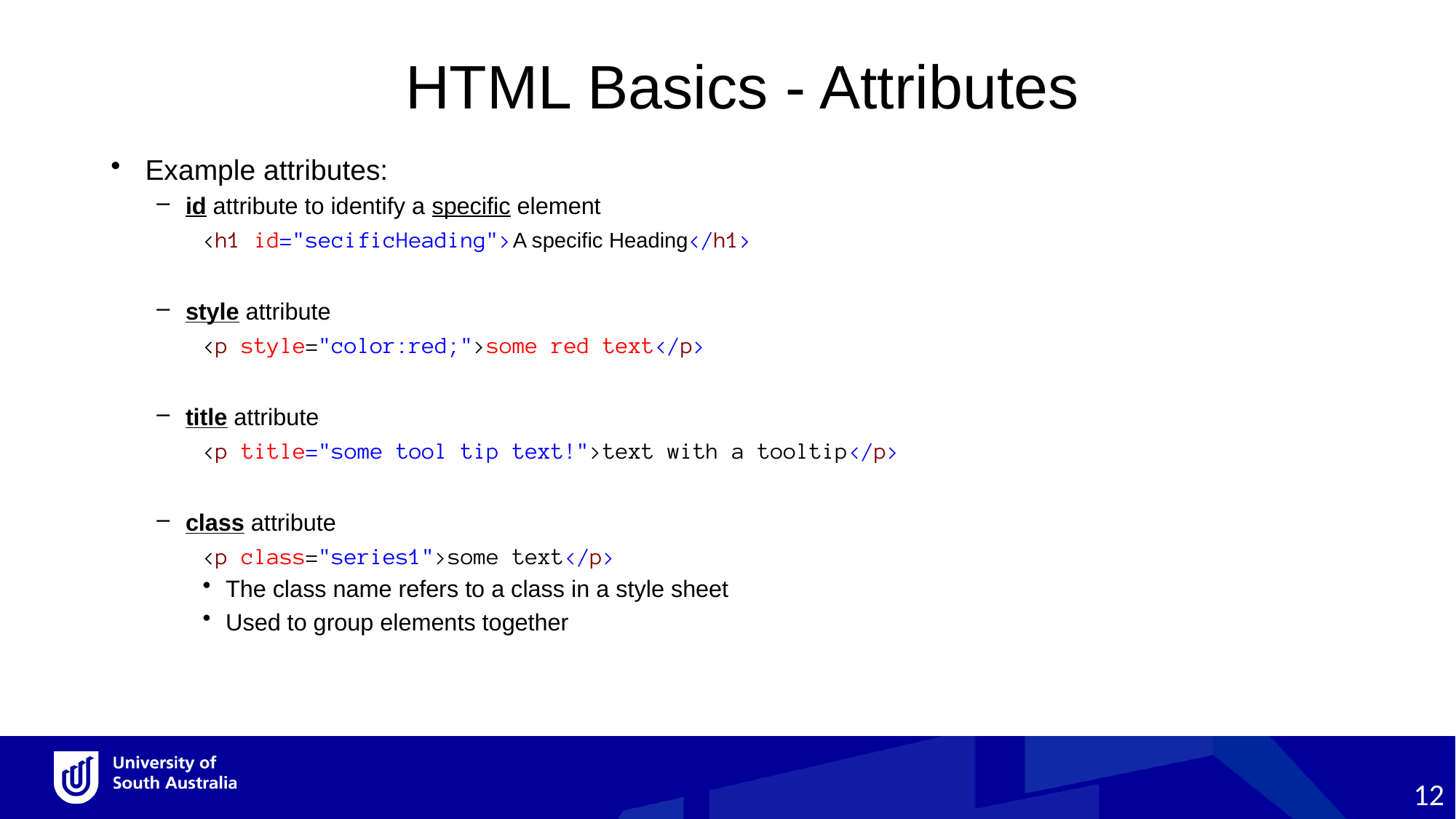

HTML Basics - Attributes
Example attributes:
id attribute to identify a specific element
<h1 id="secificHeading">A specific Heading</h1>

style attribute
<p style="color:red;">some red text</p>

title attribute
<p title="some tool tip text!">text with a tooltip</p>

class attribute
<p class="series1">some text</p>
The class name refers to a class in a style sheet
Used to group elements together
12